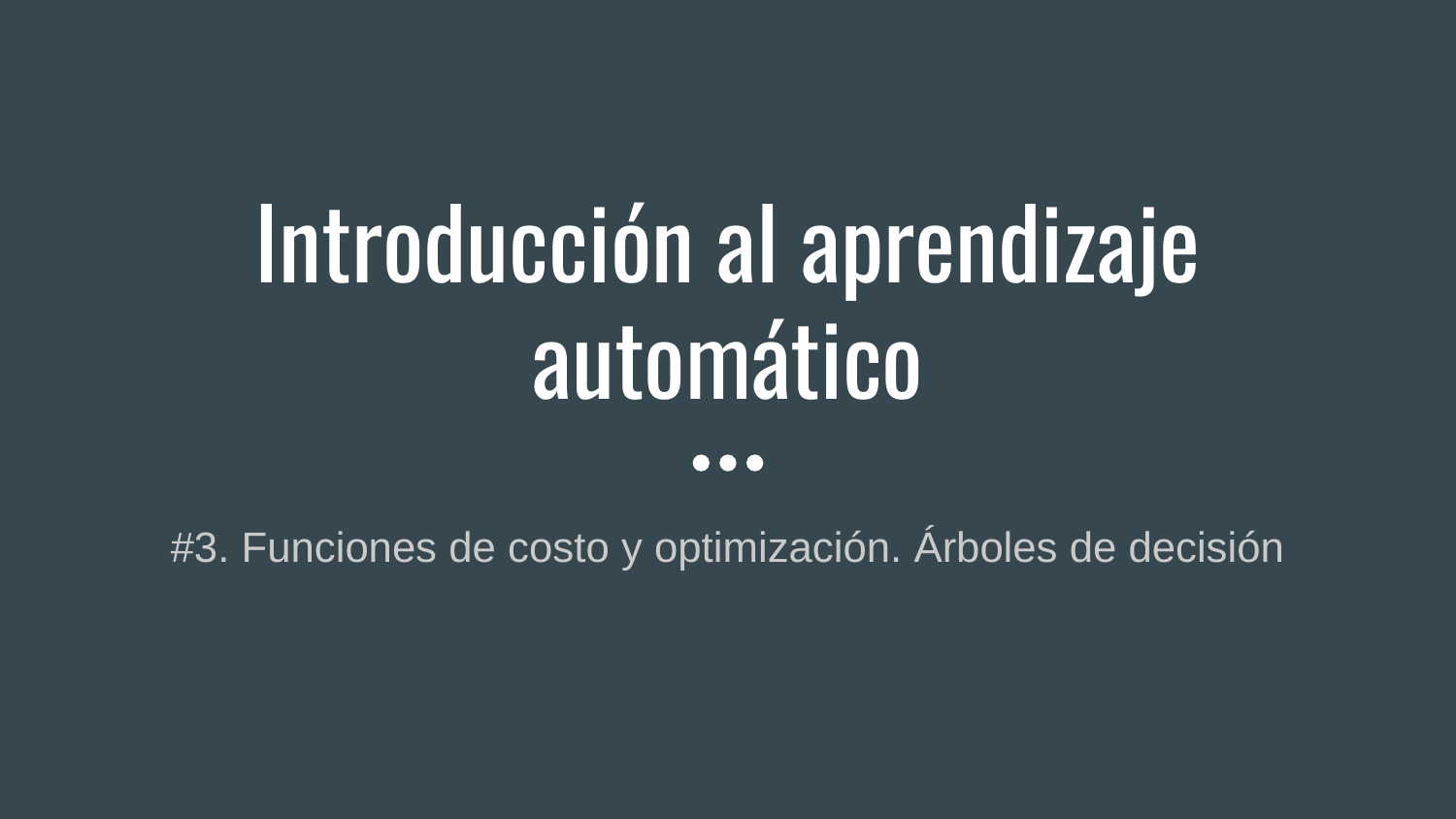

# Introducción al aprendizaje automático
#3. Funciones de costo y optimización. Árboles de decisión